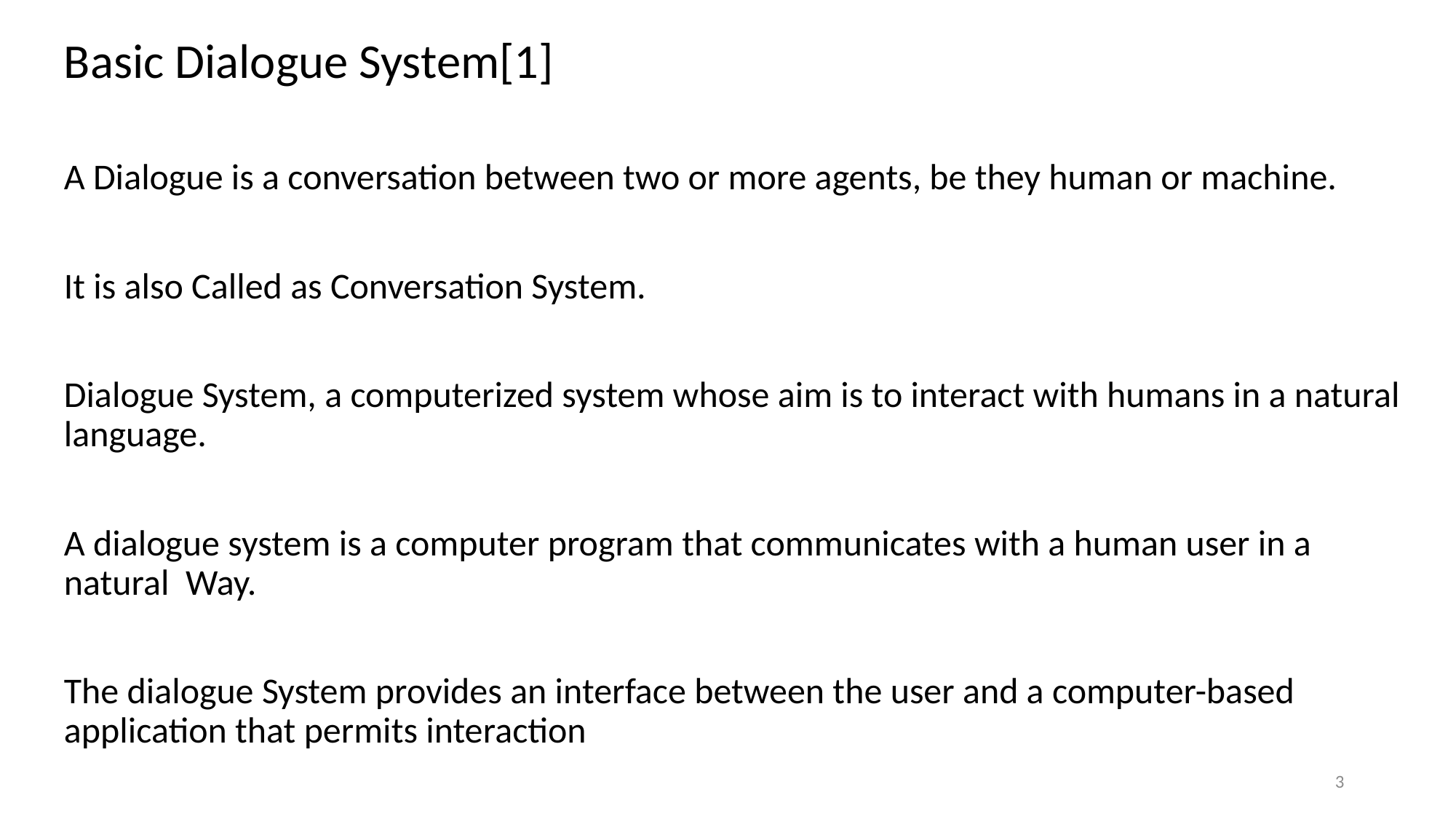

Basic Dialogue System[1]

A Dialogue is a conversation between two or more agents, be they human or machine.

It is also Called as Conversation System.

Dialogue System, a computerized system whose aim is to interact with humans in a natural language.

A dialogue system is a computer program that communicates with a human user in a natural  Way.

The dialogue System provides an interface between the user and a computer-based application that permits interaction

3